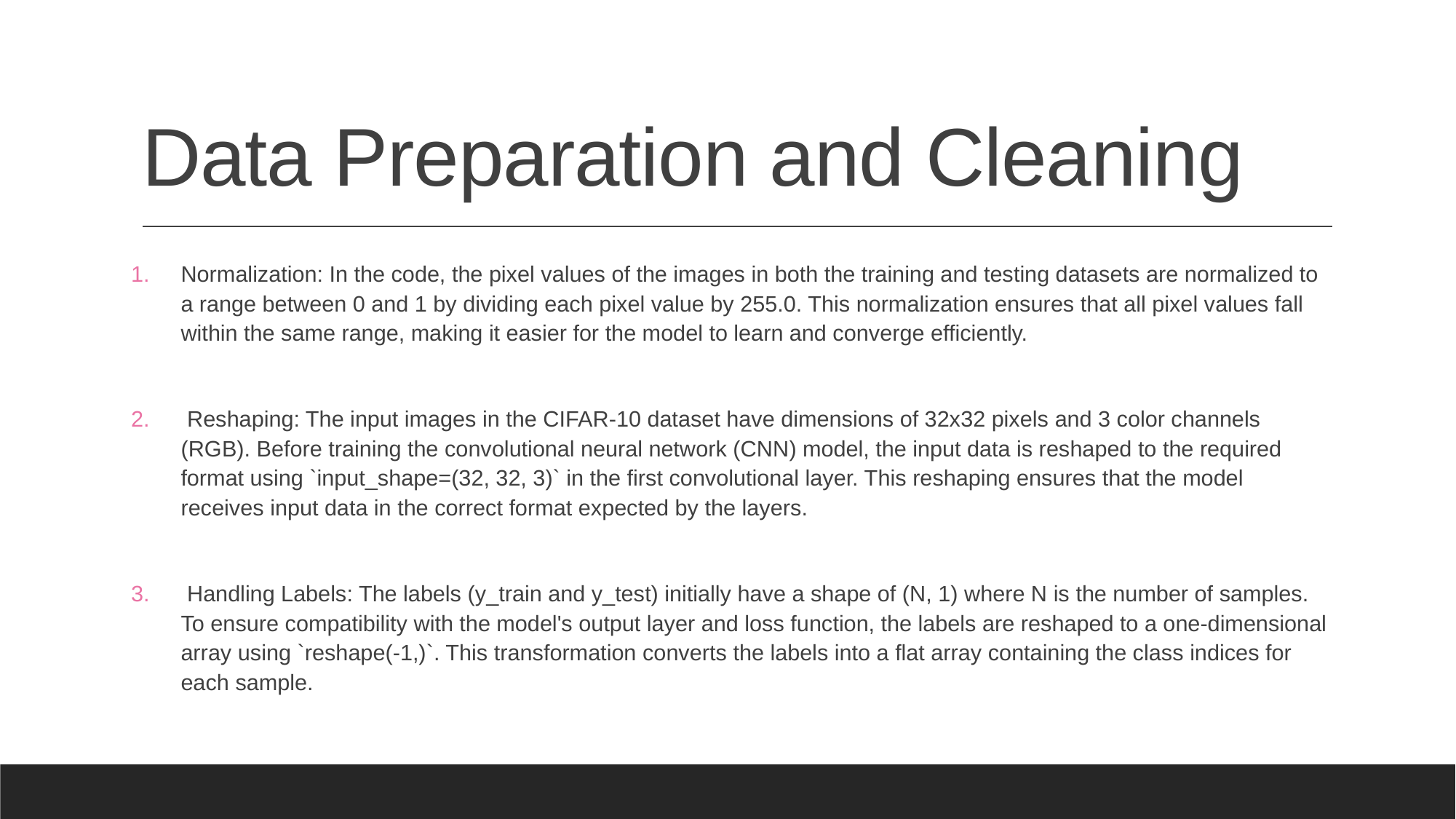

# Data Preparation and Cleaning
Normalization: In the code, the pixel values of the images in both the training and testing datasets are normalized to a range between 0 and 1 by dividing each pixel value by 255.0. This normalization ensures that all pixel values fall within the same range, making it easier for the model to learn and converge efficiently.

 Reshaping: The input images in the CIFAR-10 dataset have dimensions of 32x32 pixels and 3 color channels (RGB). Before training the convolutional neural network (CNN) model, the input data is reshaped to the required format using `input_shape=(32, 32, 3)` in the first convolutional layer. This reshaping ensures that the model receives input data in the correct format expected by the layers.

 Handling Labels: The labels (y_train and y_test) initially have a shape of (N, 1) where N is the number of samples. To ensure compatibility with the model's output layer and loss function, the labels are reshaped to a one-dimensional array using `reshape(-1,)`. This transformation converts the labels into a flat array containing the class indices for each sample.